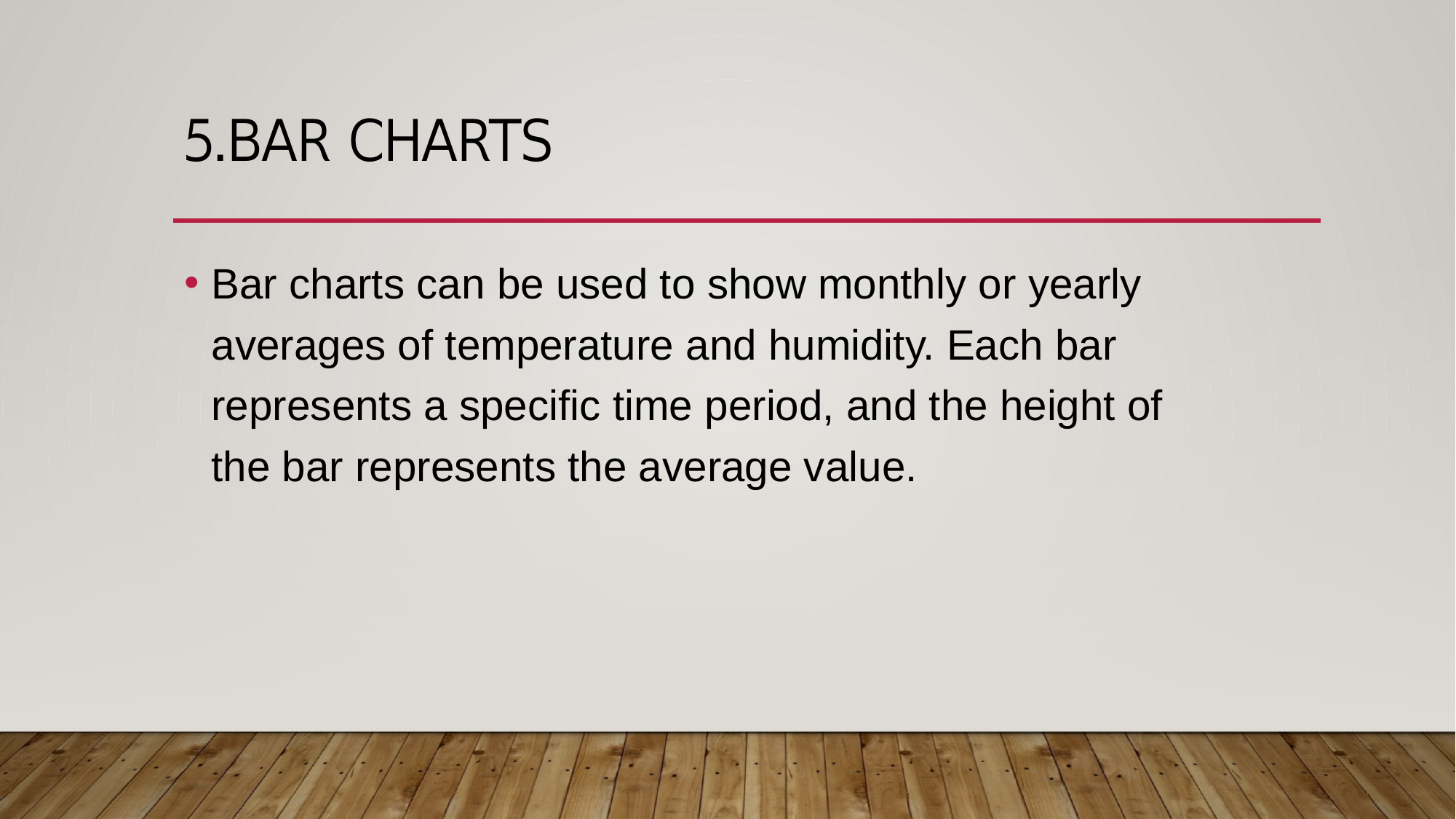

# 5.Bar charts
Bar charts can be used to show monthly or yearly averages of temperature and humidity. Each bar represents a specific time period, and the height of the bar represents the average value.